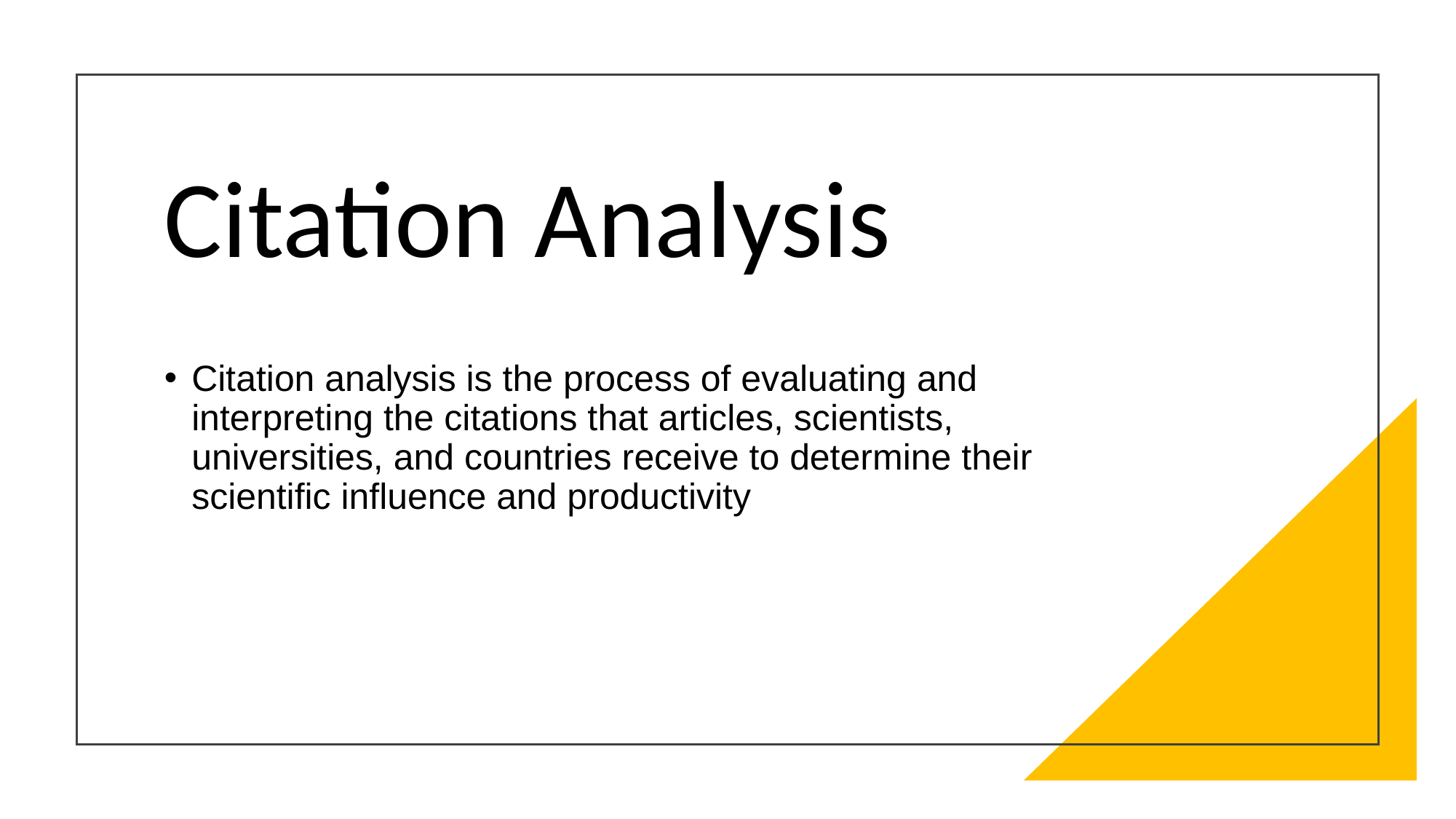

# Citation Analysis
Citation analysis is the process of evaluating and interpreting the citations that articles, scientists, universities, and countries receive to determine their scientific influence and productivity